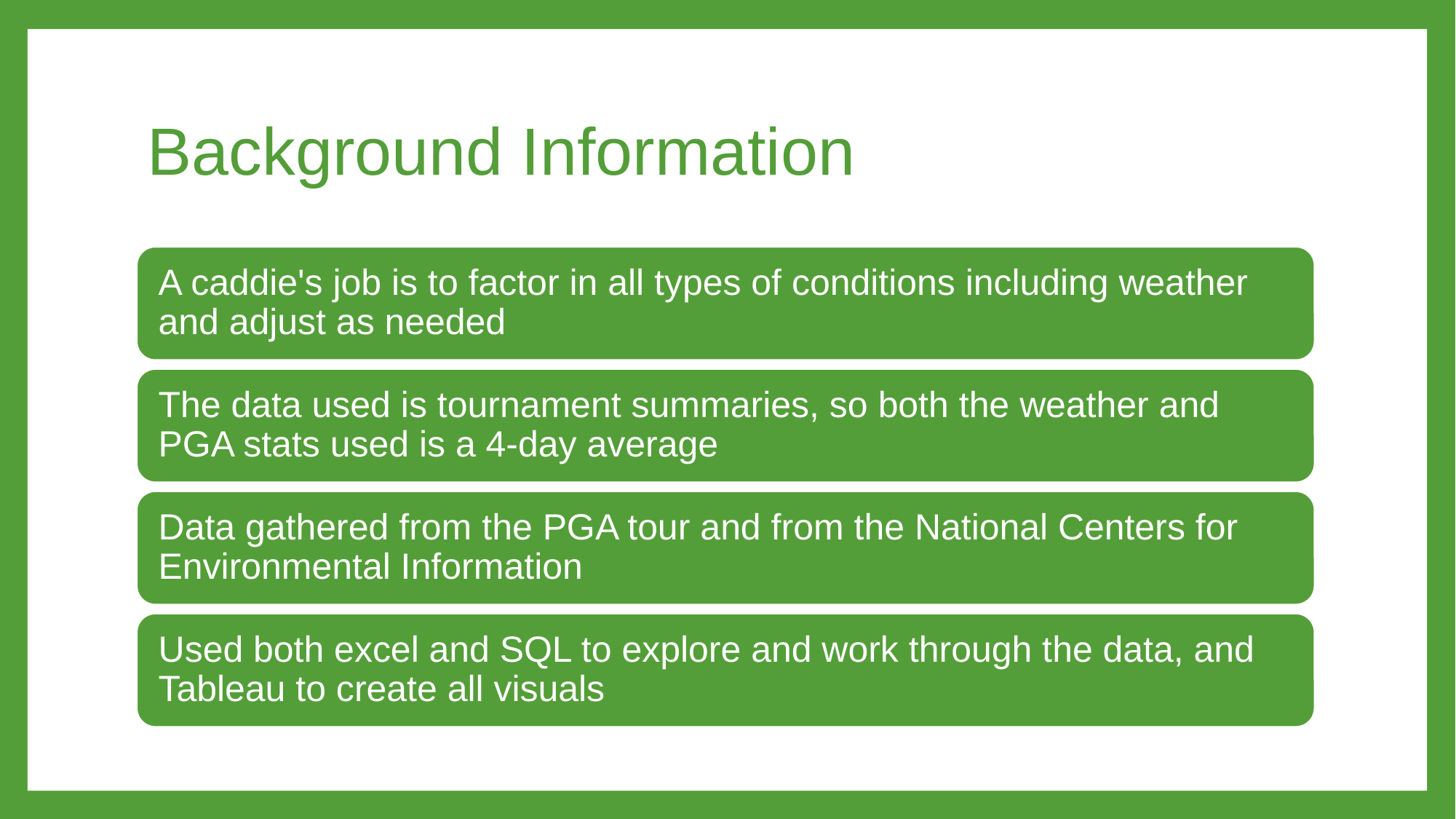

# Background Information
A caddie's job is to factor in all types of conditions including weather and adjust as needed
The data used is tournament summaries, so both the weather and PGA stats used is a 4-day average
Data gathered from the PGA tour and from the National Centers for Environmental Information
Used both excel and SQL to explore and work through the data, and Tableau to create all visuals